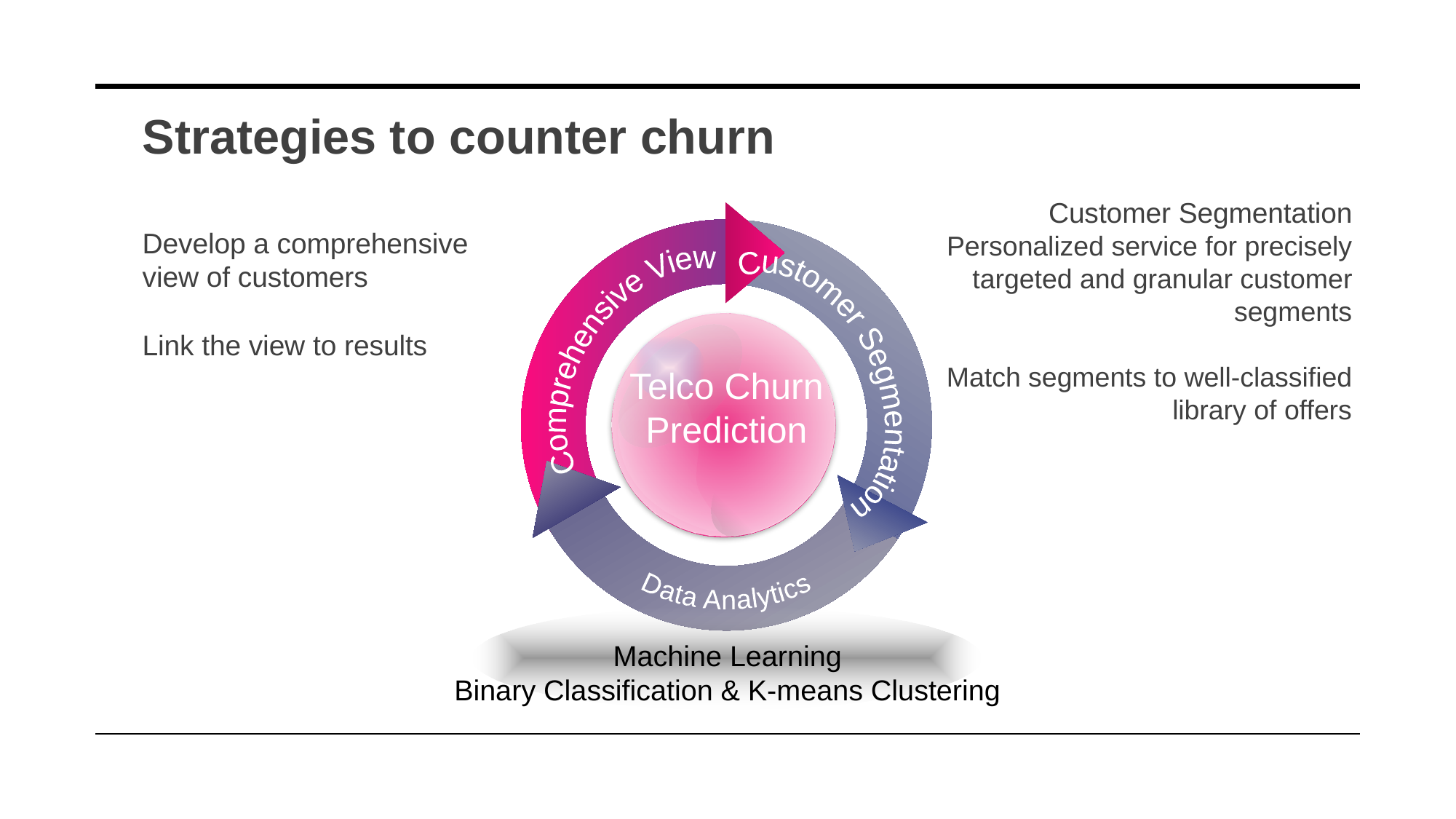

Strategies to counter churn
Customer Segmentation
Personalized service for precisely targeted and granular customer segments

Match segments to well-classified library of offers

Develop a comprehensive view of customers

Link the view to results

Comprehensive View
Customer Segmentation

Telco Churn Prediction
Data Analytics

Machine Learning
Binary Classification & K-means Clustering